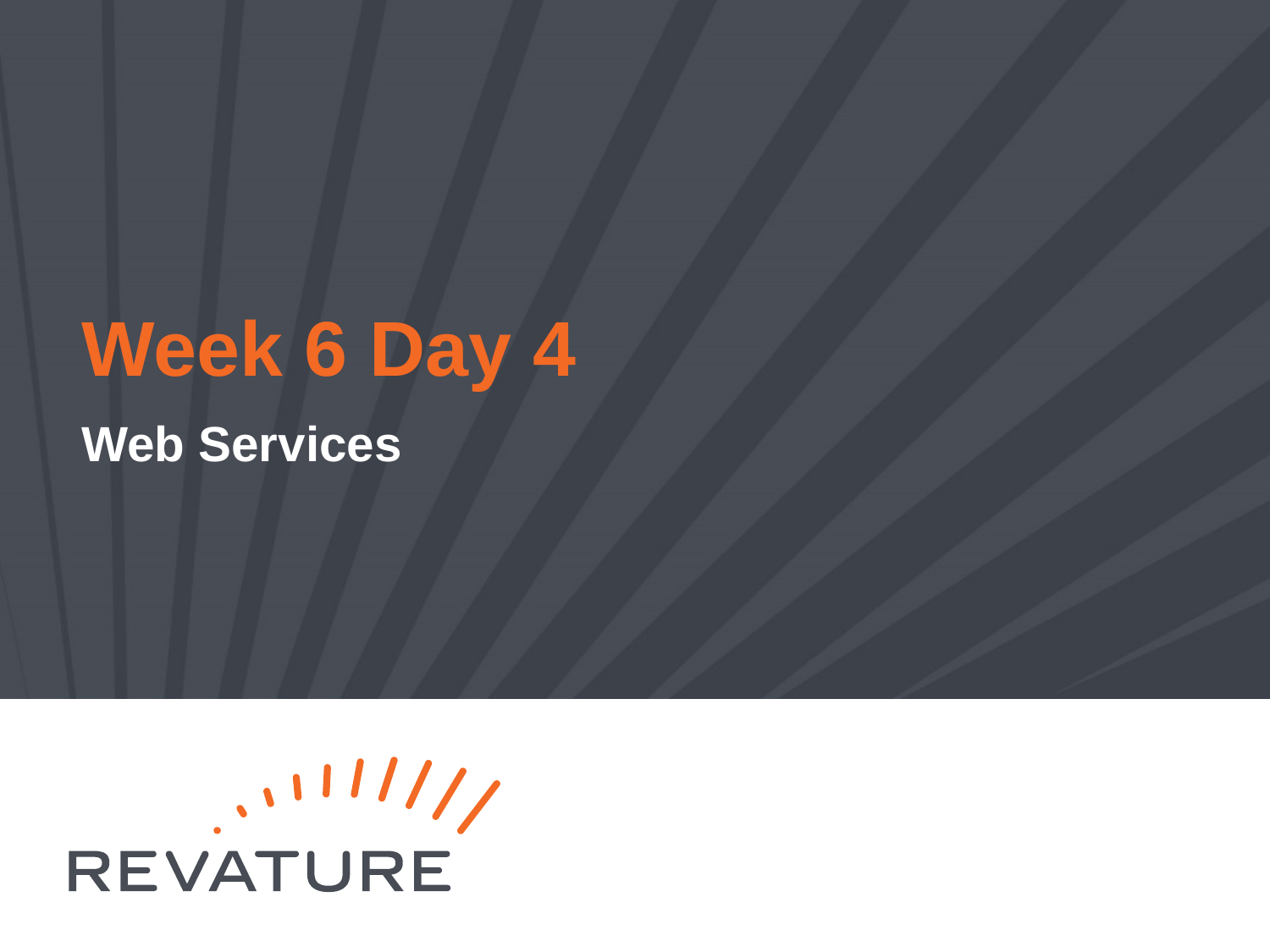

# Week 6 Day 4
Web Services